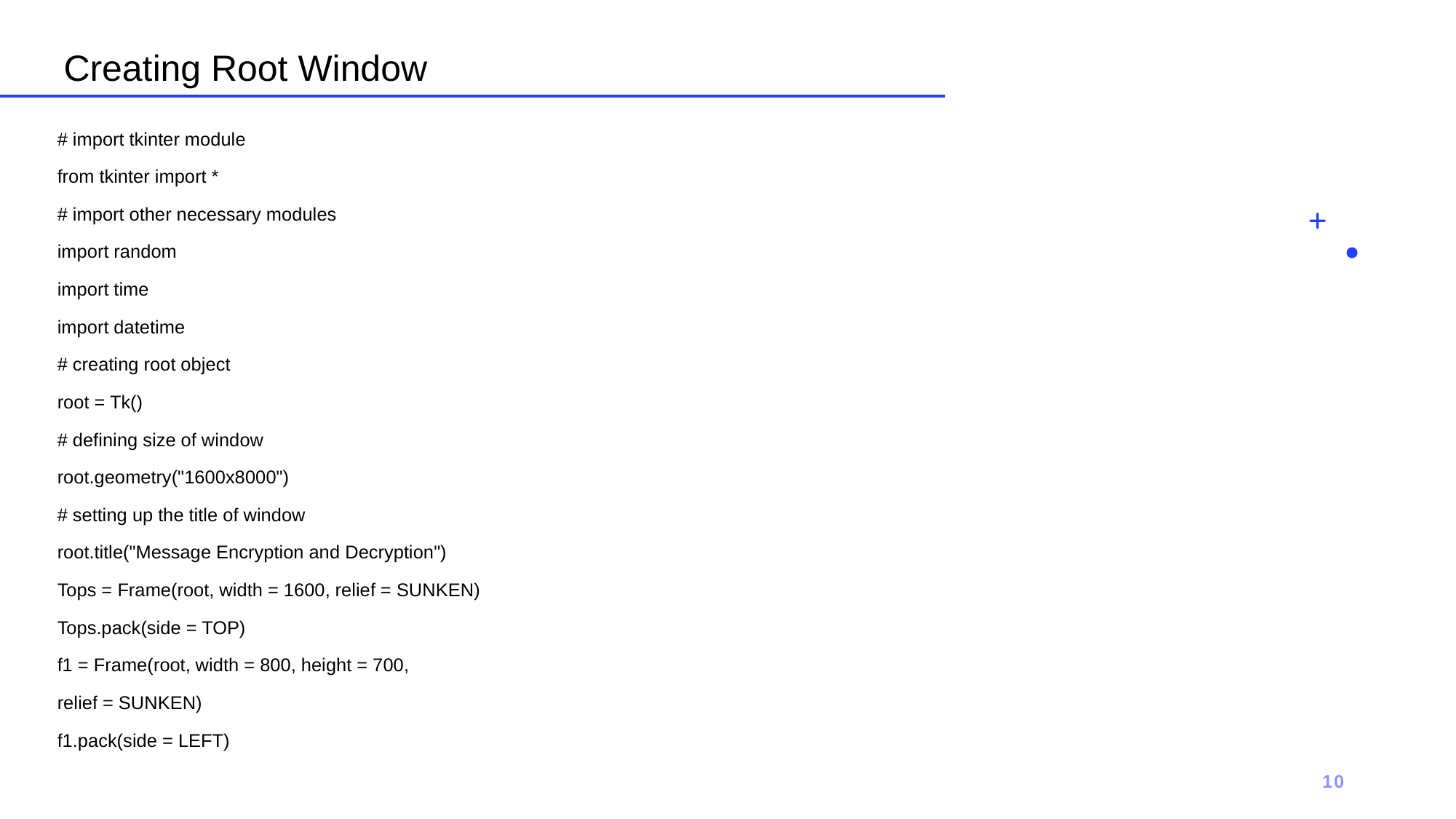

Creating Root Window
# import tkinter module
from tkinter import *
# import other necessary modules
import random
import time
import datetime
# creating root object
root = Tk()
# defining size of window
root.geometry("1600x8000")
# setting up the title of window
root.title("Message Encryption and Decryption")
Tops = Frame(root, width = 1600, relief = SUNKEN)
Tops.pack(side = TOP)
f1 = Frame(root, width = 800, height = 700,
relief = SUNKEN)
f1.pack(side = LEFT)
10